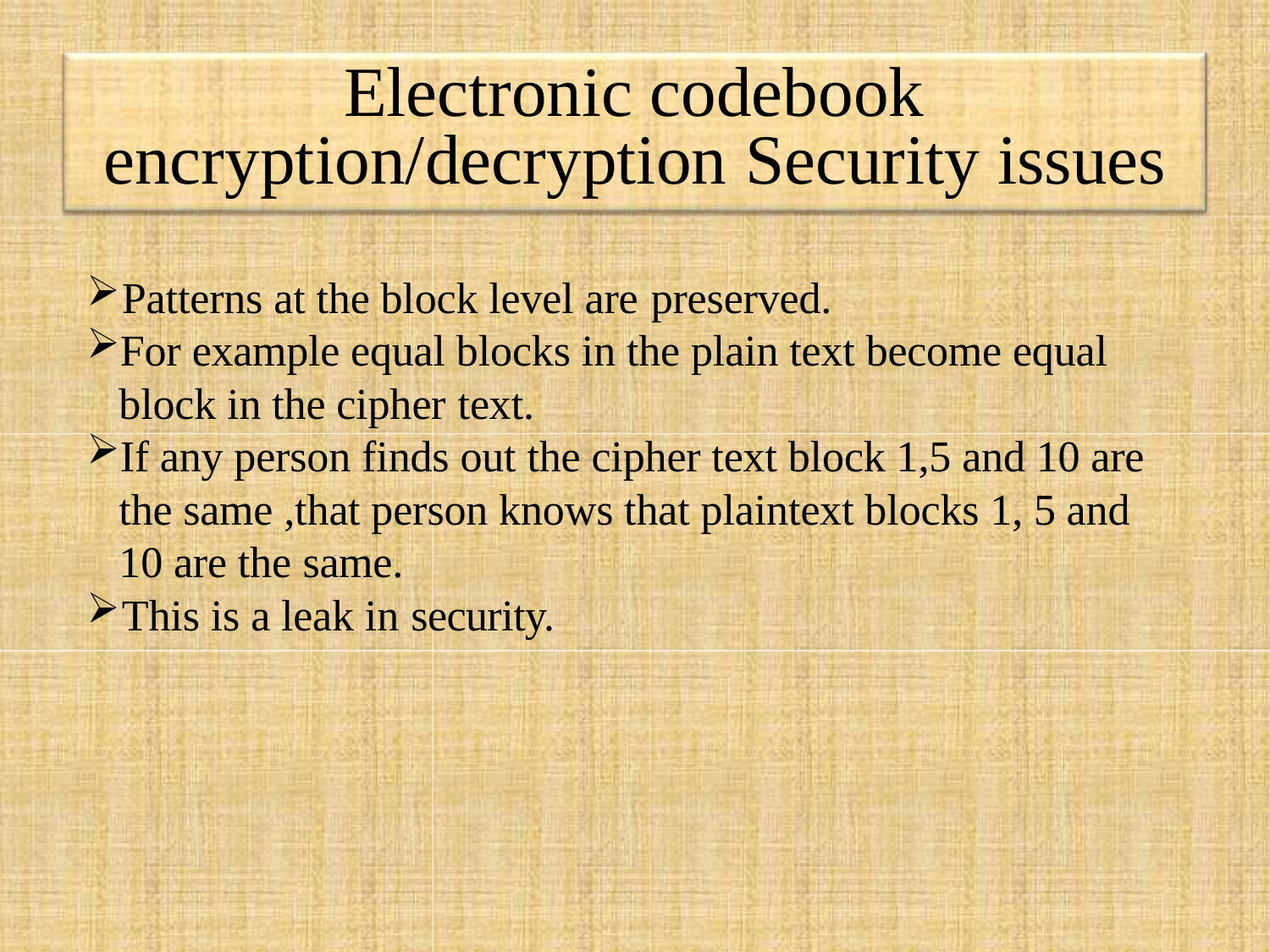

# Electronic codebook  encryption/decryption Security issues
Patterns at the block level are preserved.
For example equal blocks in the plain text become equal  block in the cipher text.
If any person finds out the cipher text block 1,5 and 10 are  the same ,that person knows that plaintext blocks 1, 5 and  10 are the same.
This is a leak in security.